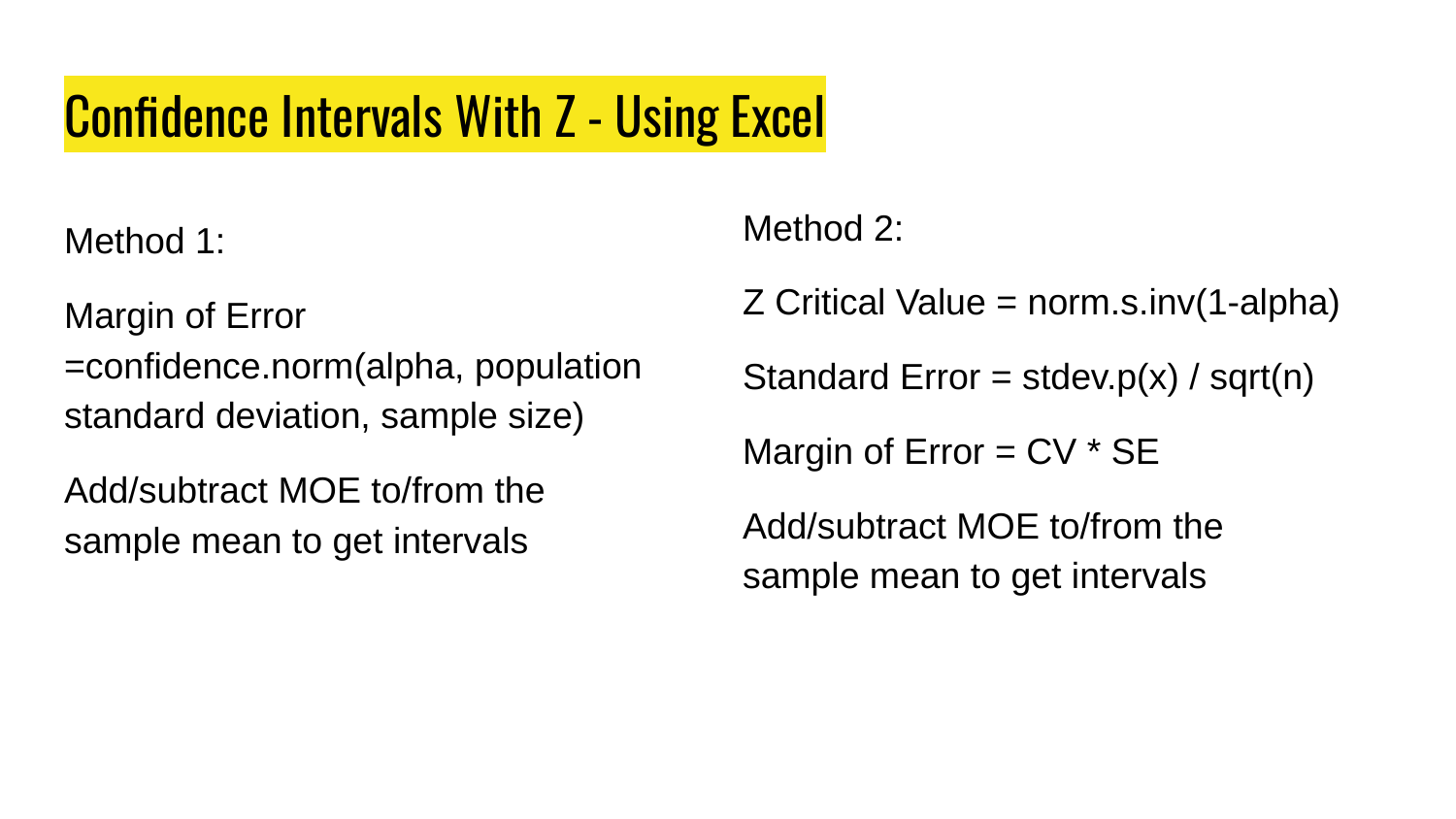

# Confidence Intervals With Z - Using Excel
Method 2:
Z Critical Value = norm.s.inv(1-alpha)
Standard Error = stdev.p(x) / sqrt(n)
Margin of Error = CV * SE
Add/subtract MOE to/from the sample mean to get intervals
Method 1:
Margin of Error  =confidence.norm(alpha, population standard deviation, sample size)
Add/subtract MOE to/from the sample mean to get intervals